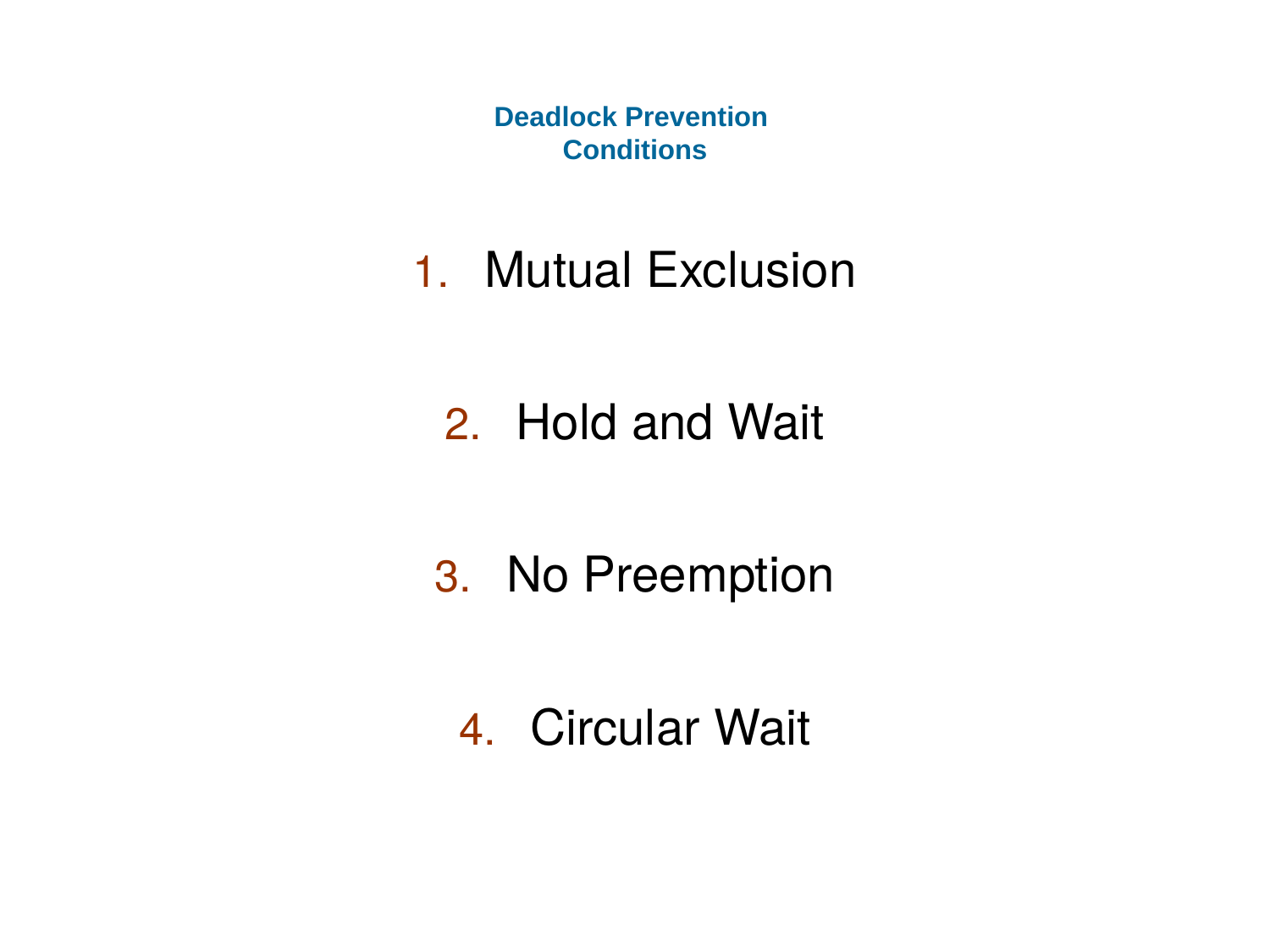

# Deadlock Prevention Conditions
Mutual Exclusion

Hold and Wait

No Preemption

Circular Wait